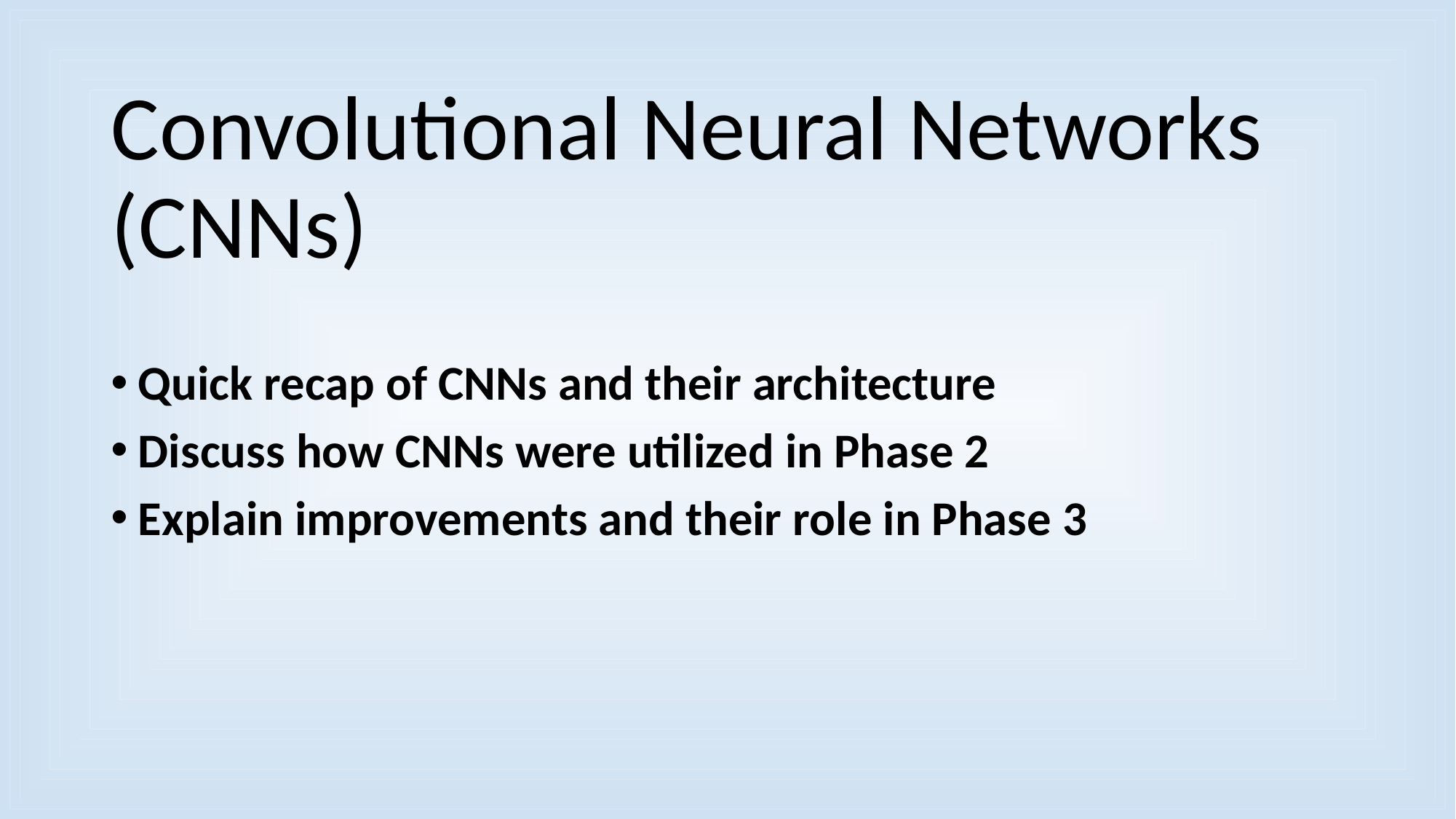

# Convolutional Neural Networks (CNNs)
Quick recap of CNNs and their architecture
Discuss how CNNs were utilized in Phase 2
Explain improvements and their role in Phase 3